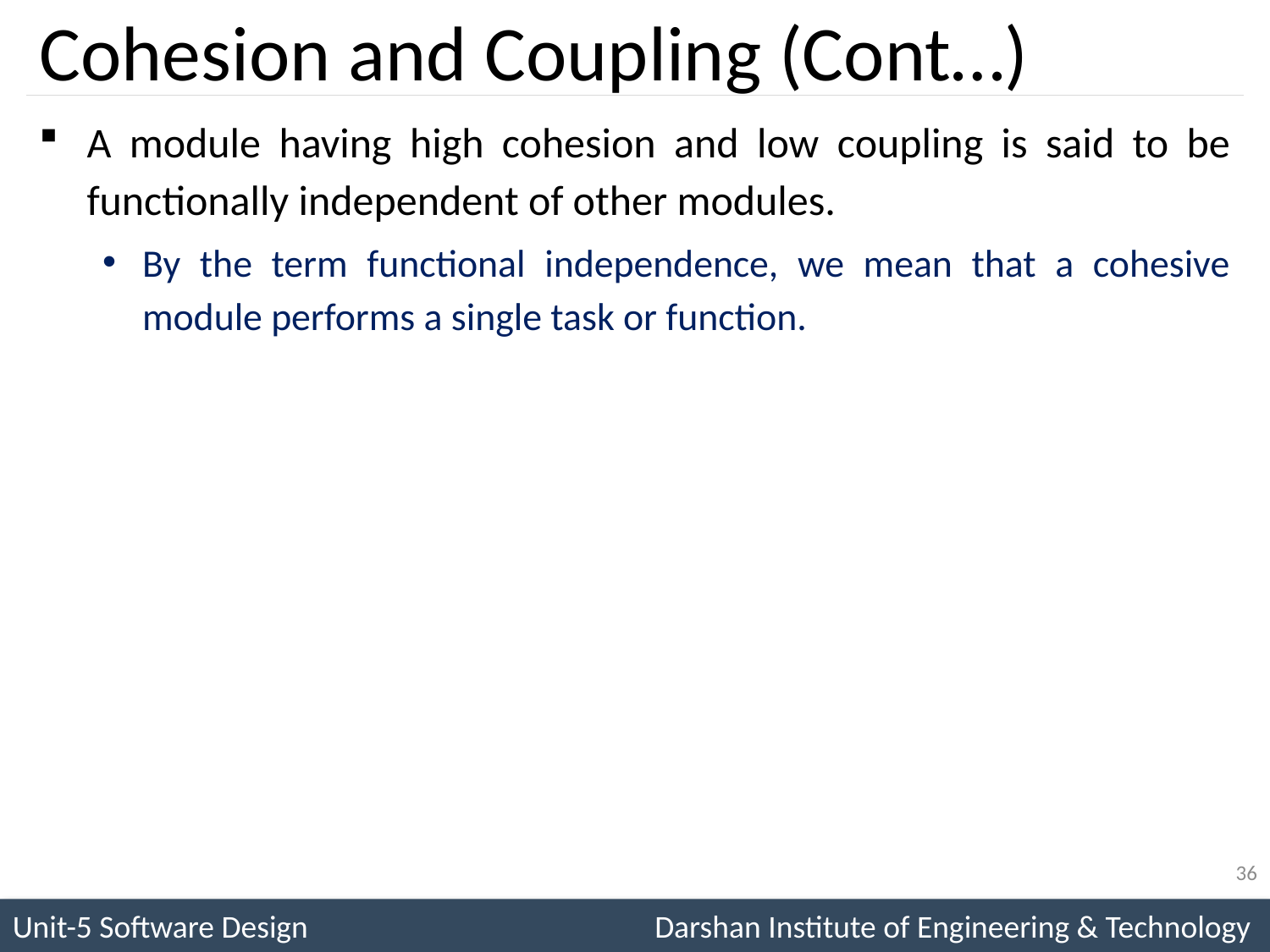

# Cohesion and Coupling (Cont…)
A module having high cohesion and low coupling is said to be functionally independent of other modules.
By the term functional independence, we mean that a cohesive module performs a single task or function.
36